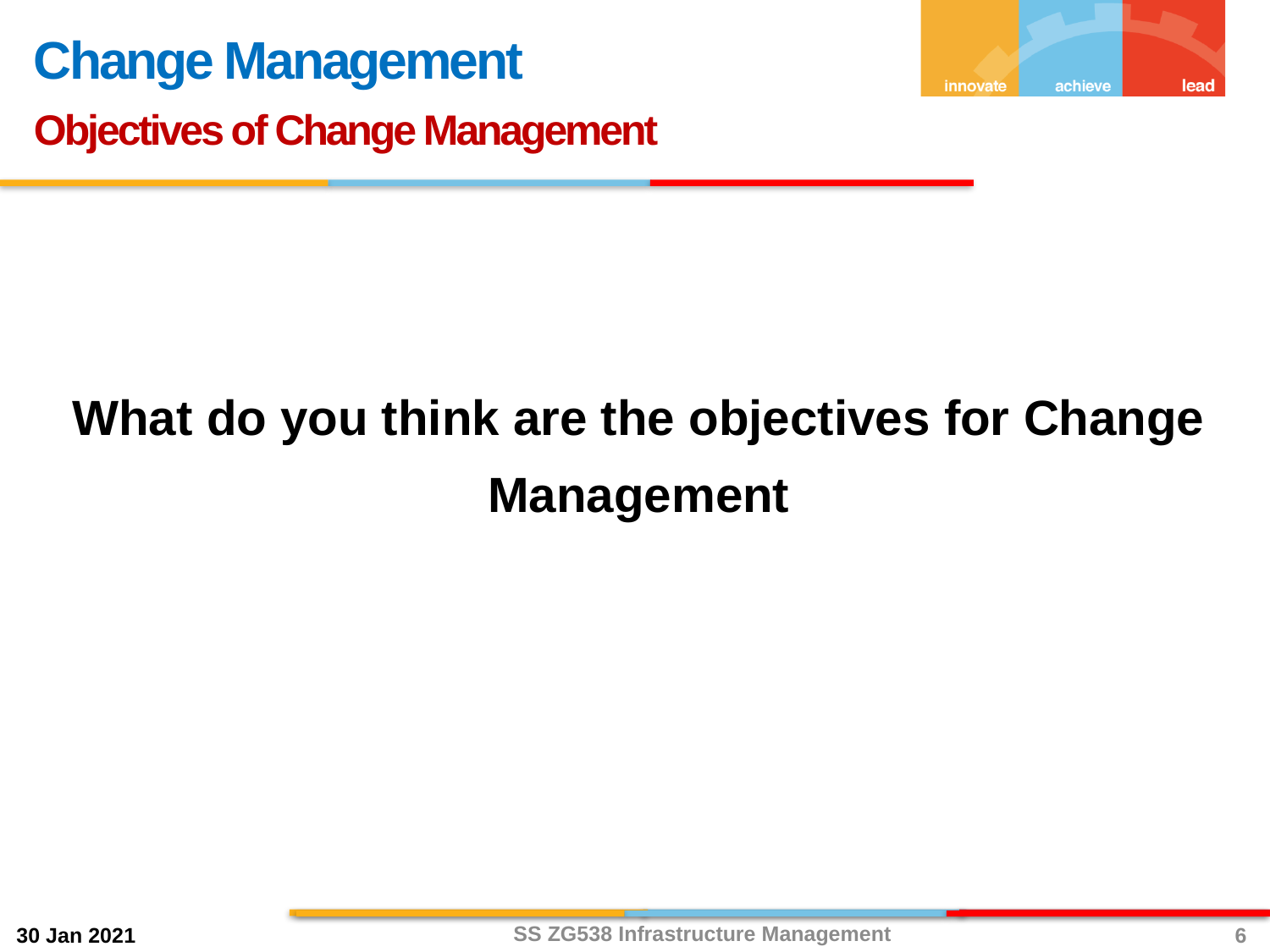

Change Management
Objectives of Change Management

What do you think are the objectives for Change Management
SS ZG538 Infrastructure Management
6